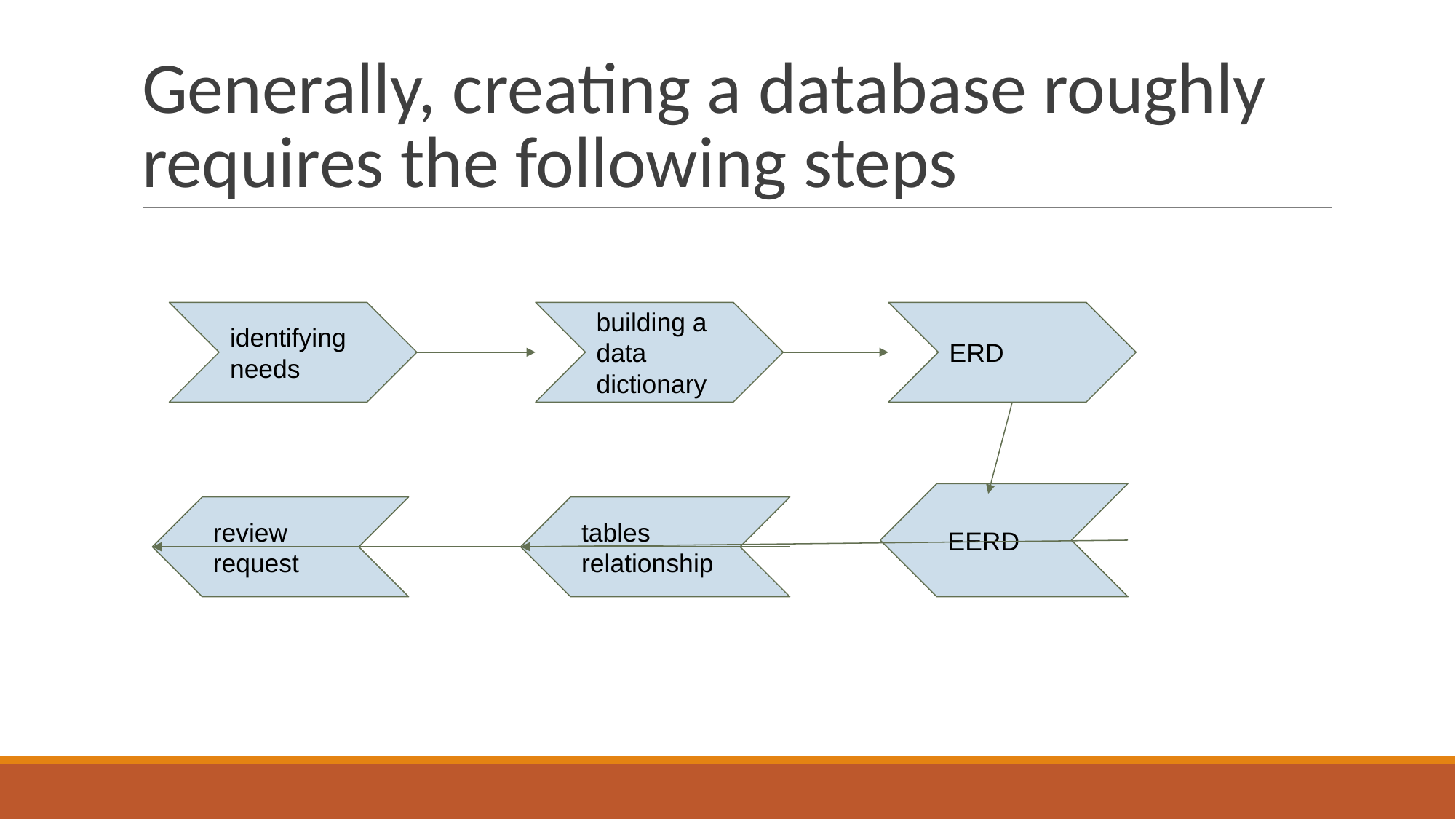

# Generally, creating a database roughly requires the following steps

identifying needs
building a data dictionary
ERD
EERD
review request
tables relationship